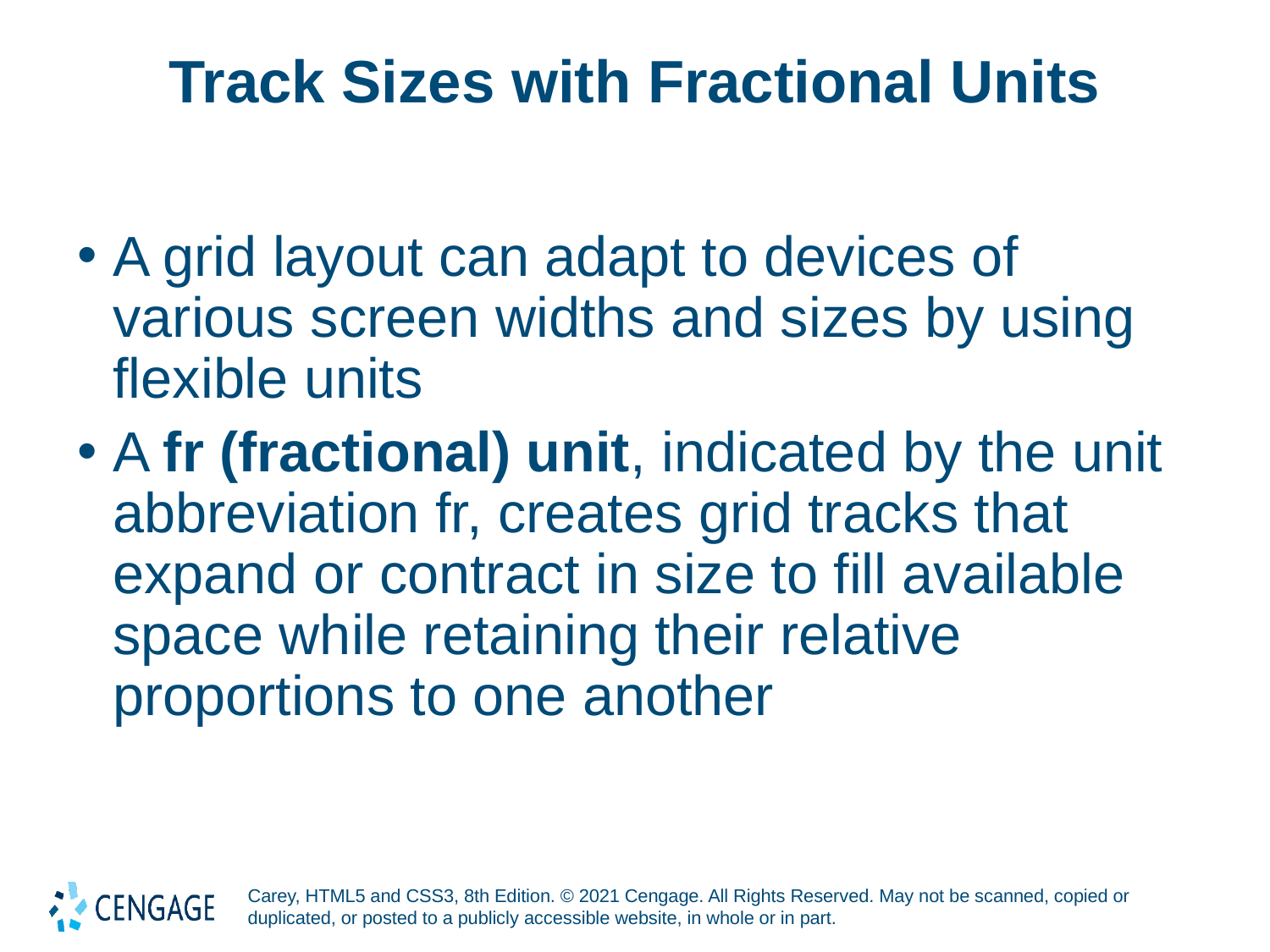

# Track Sizes with Fractional Units
A grid layout can adapt to devices of various screen widths and sizes by using flexible units
A fr (fractional) unit, indicated by the unit abbreviation fr, creates grid tracks that expand or contract in size to fill available space while retaining their relative proportions to one another